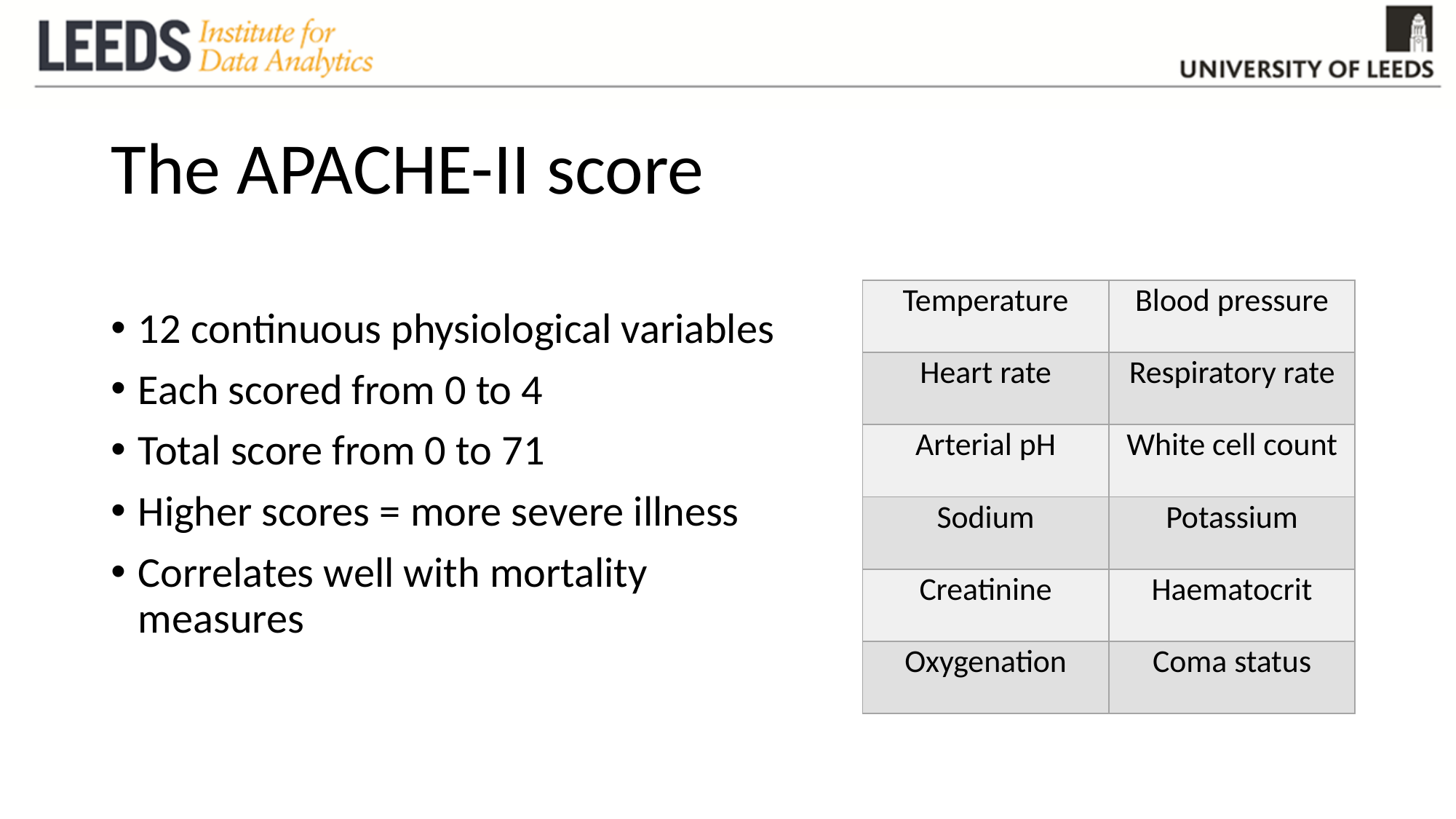

# The APACHE-II score
| Temperature | Blood pressure |
| --- | --- |
| Heart rate | Respiratory rate |
| Arterial pH | White cell count |
| Sodium | Potassium |
| Creatinine | Haematocrit |
| Oxygenation | Coma status |
12 continuous physiological variables
Each scored from 0 to 4
Total score from 0 to 71
Higher scores = more severe illness
Correlates well with mortality measures